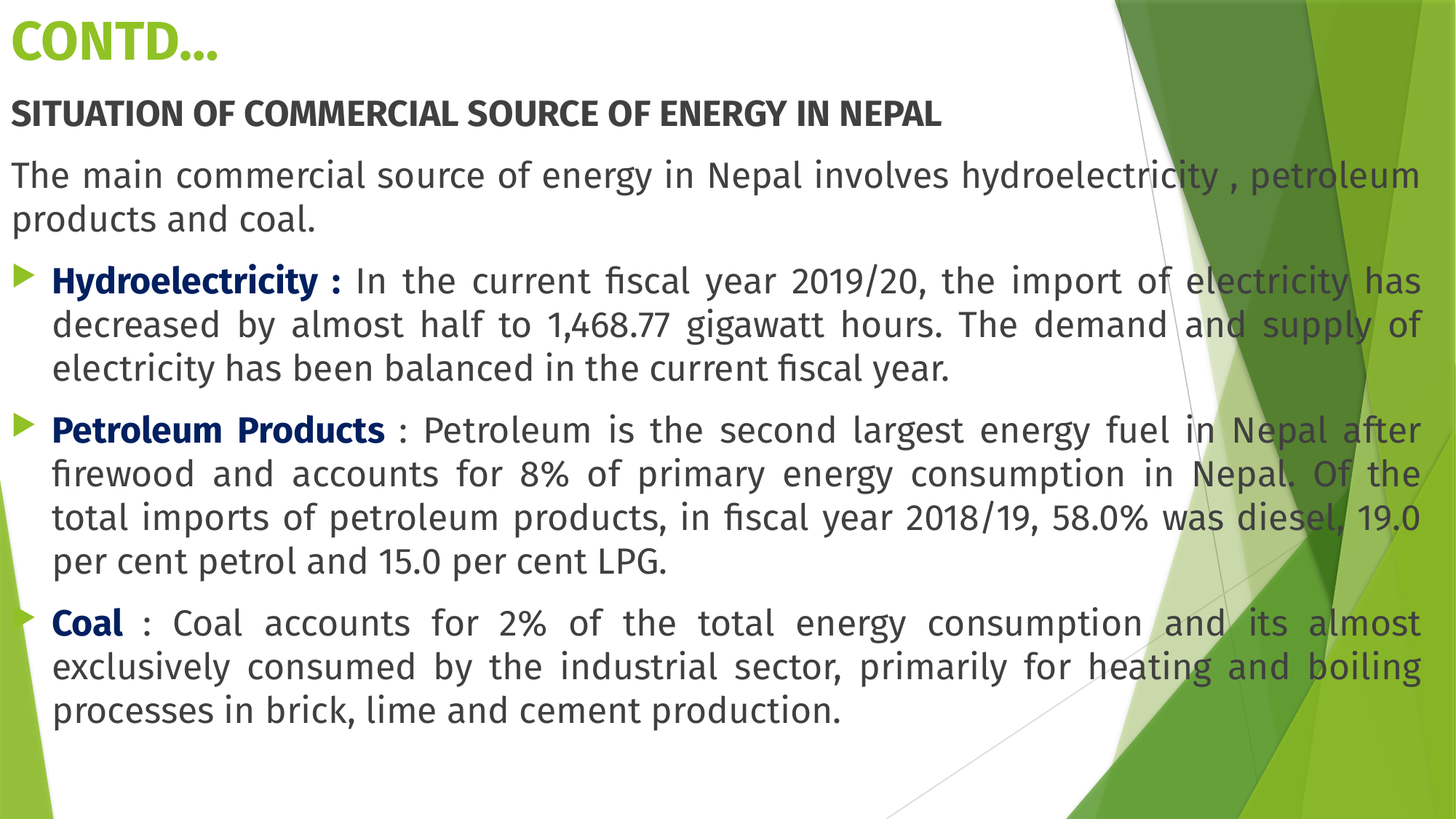

# CONTD…
SITUATION OF COMMERCIAL SOURCE OF ENERGY IN NEPAL
The main commercial source of energy in Nepal involves hydroelectricity , petroleum products and coal.
Hydroelectricity : In the current fiscal year 2019/20, the import of electricity has decreased by almost half to 1,468.77 gigawatt hours. The demand and supply of electricity has been balanced in the current fiscal year.
Petroleum Products : Petroleum is the second largest energy fuel in Nepal after firewood and accounts for 8% of primary energy consumption in Nepal. Of the total imports of petroleum products, in fiscal year 2018/19, 58.0% was diesel, 19.0 per cent petrol and 15.0 per cent LPG.
Coal : Coal accounts for 2% of the total energy consumption and its almost exclusively consumed by the industrial sector, primarily for heating and boiling processes in brick, lime and cement production.